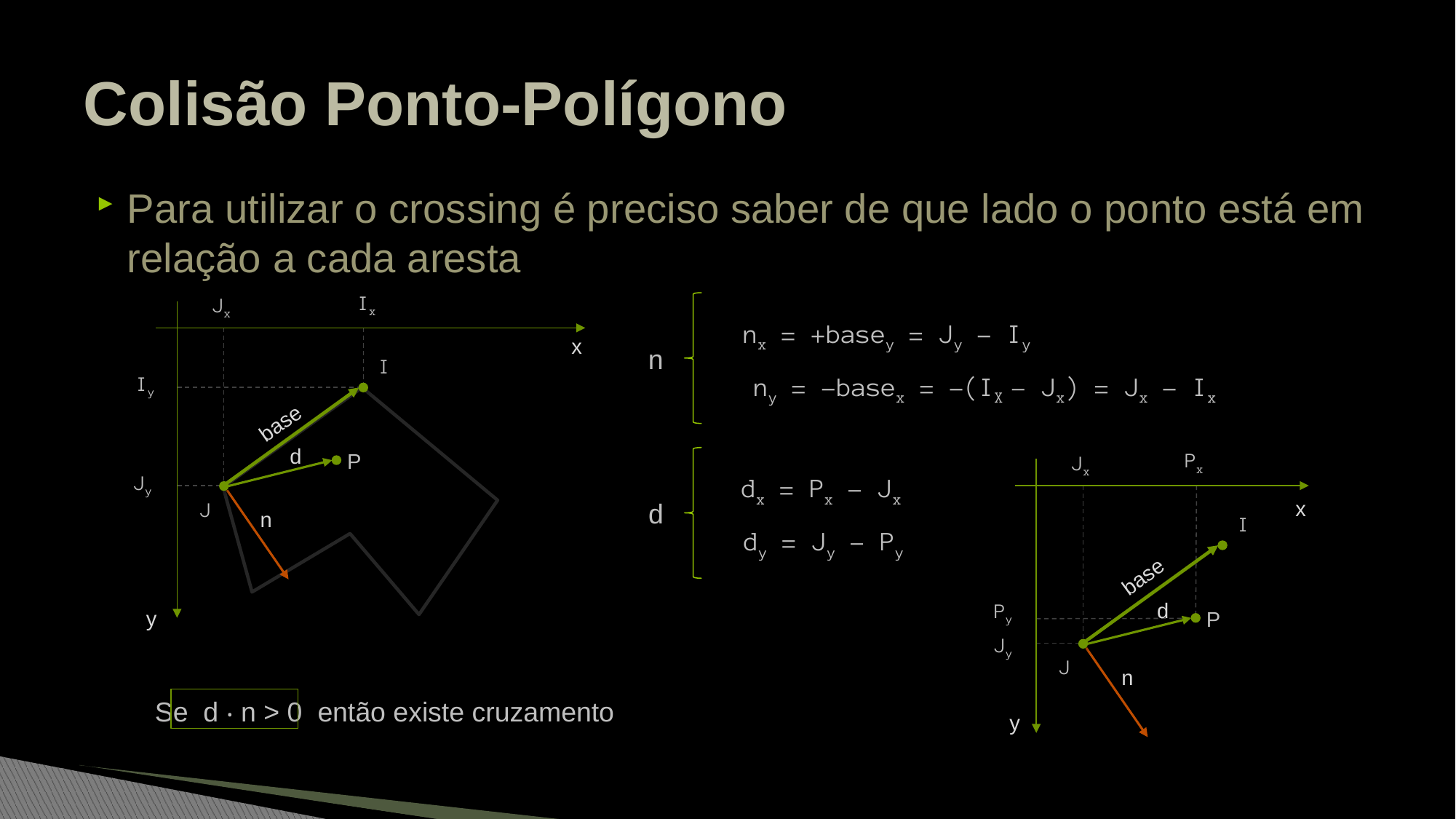

# Colisão Ponto-Polígono
Para utilizar o crossing é preciso saber de que lado o ponto está em relação a cada aresta
Ix
Jx
x
I
Iy

base
d
P

Jy

J
n
y

nx = +basey = Jy - Iy
n
ny = -basex = -(IX – Jx) = Jx - Ix
Px
Jx
x
I

base
Py
d
P

Jy

J
n
y

dx = Px - Jx
d
dy = Jy - Py
Se  d ‧ n > 0  então existe cruzamento